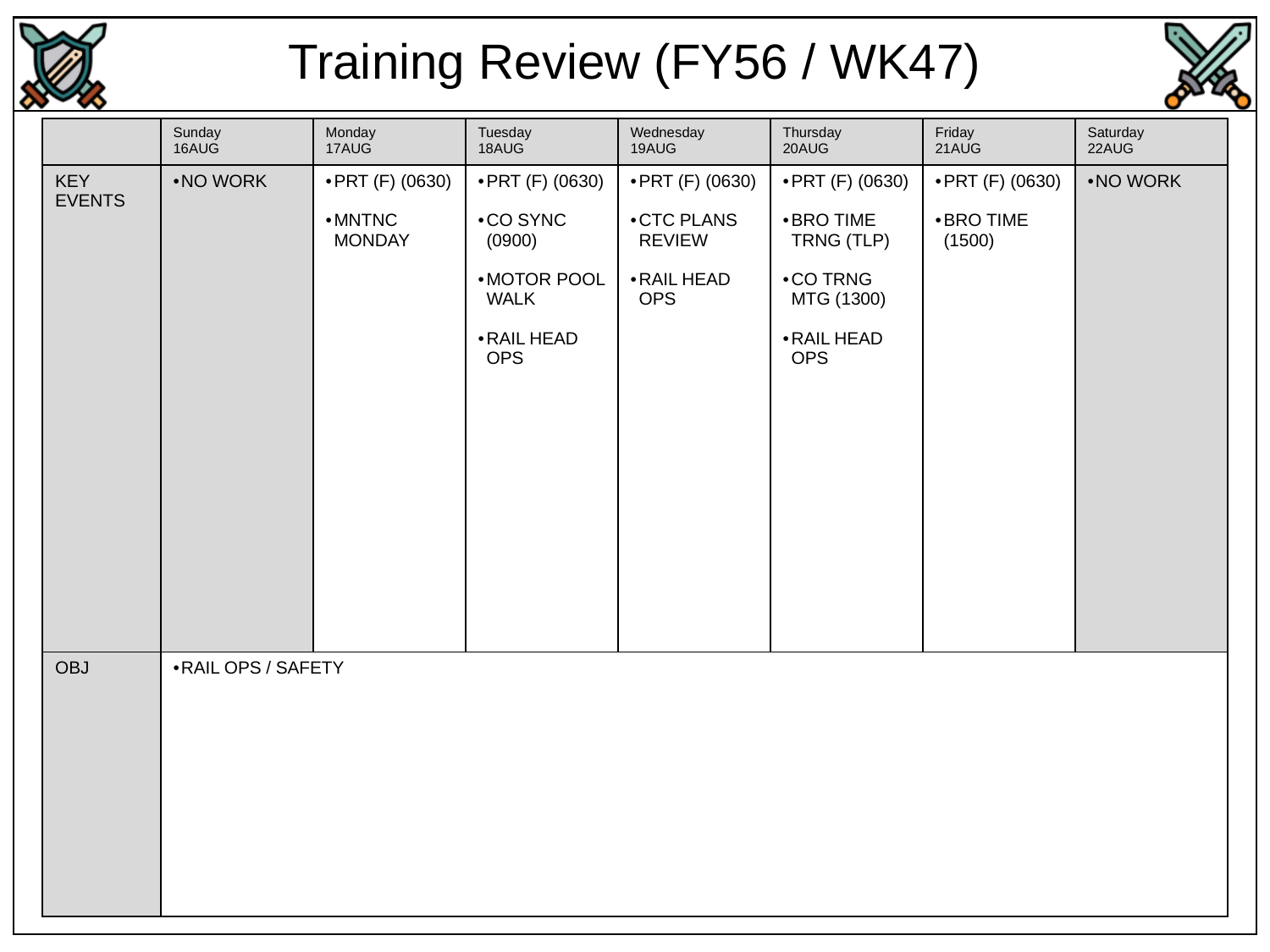

Training Review (FY56 / WK47)
|  | Sunday 16AUG | Monday 17AUG | Tuesday 18AUG | Wednesday 19AUG | Thursday 20AUG | Friday 21AUG | Saturday 22AUG |
| --- | --- | --- | --- | --- | --- | --- | --- |
| KEY EVENTS | NO WORK | PRT (F) (0630) MNTNC MONDAY | PRT (F) (0630) CO SYNC (0900) MOTOR POOL WALK RAIL HEAD OPS | PRT (F) (0630) CTC PLANS REVIEW RAIL HEAD OPS | PRT (F) (0630) BRO TIME TRNG (TLP) CO TRNG MTG (1300) RAIL HEAD OPS | PRT (F) (0630) BRO TIME (1500) | NO WORK |
| OBJ | RAIL OPS / SAFETY |  |  |  |  |  |  |